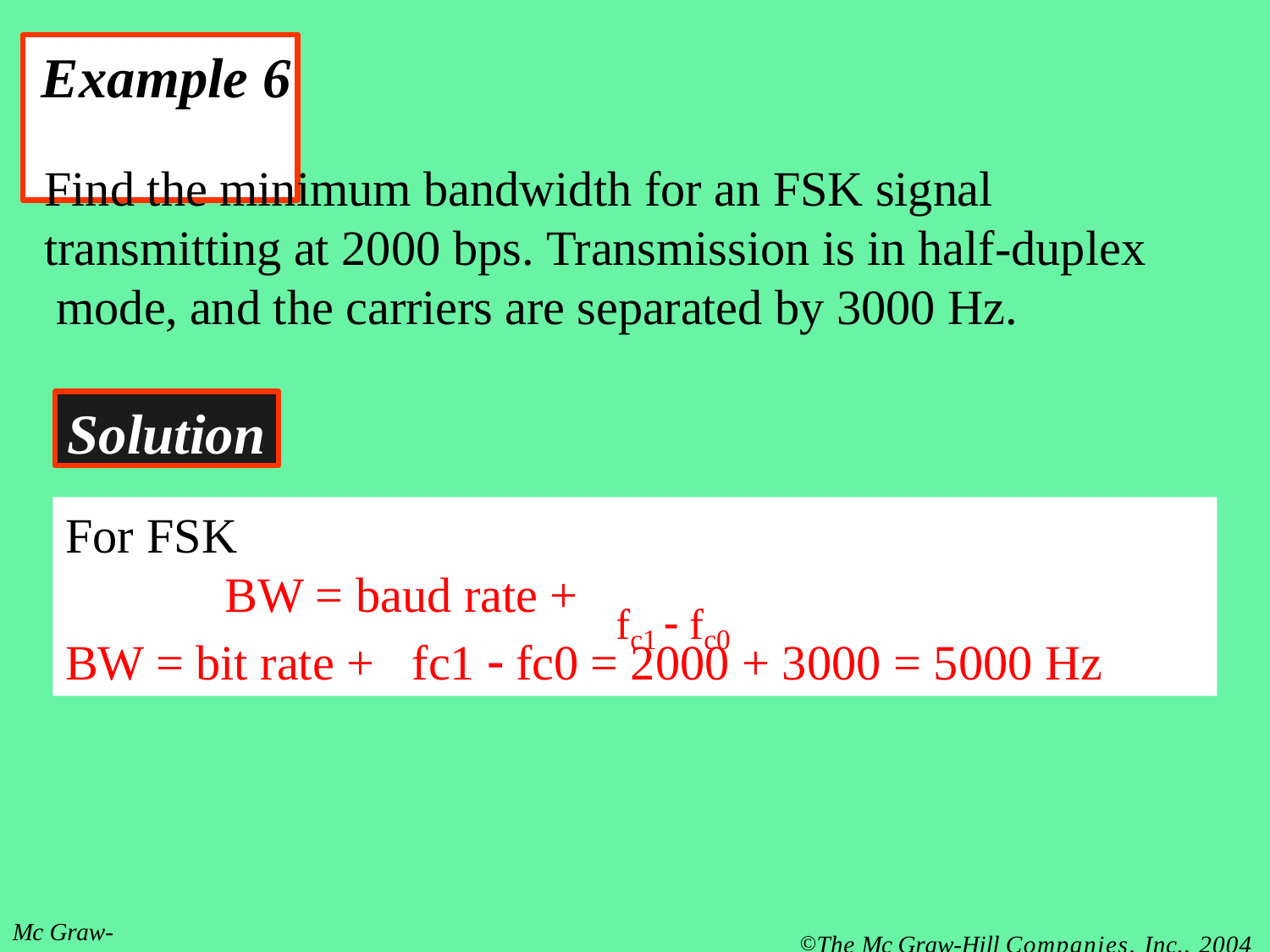

# Example 6
Find the minimum bandwidth for an FSK signal  transmitting at 2000 bps. Transmission is in half-duplex  mode, and the carriers are separated by 3000 Hz.
Solution

For FSK
BW = baud rate +
fc1 − fc0
BW = bit rate +	fc1 − fc0 = 2000 + 3000 = 5000 Hz
©The Mc Graw-Hill Companies, Inc., 2004
Mc Graw-Hill